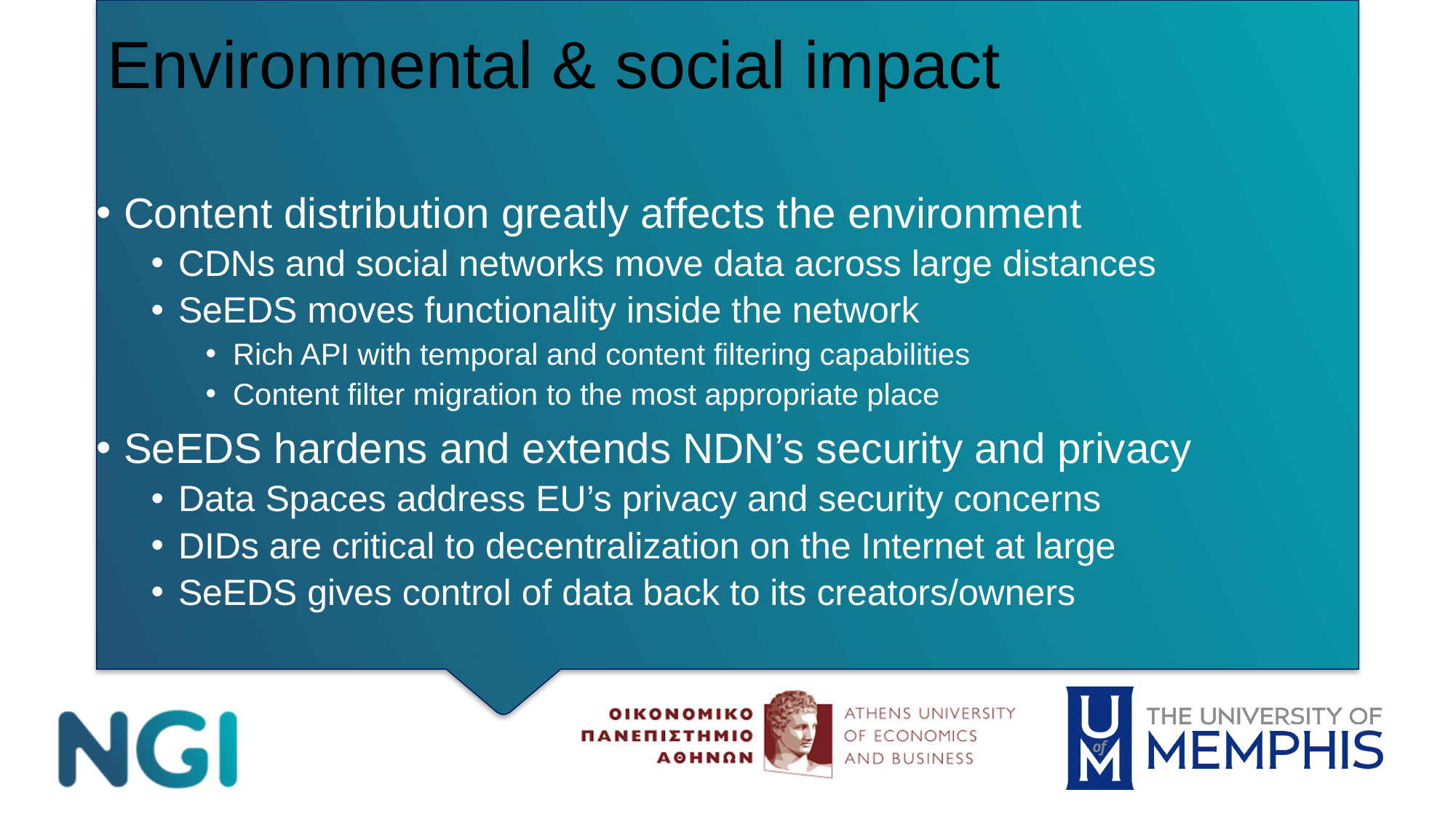

# Environmental & social impact
Content distribution greatly affects the environment
CDNs and social networks move data across large distances
SeEDS moves functionality inside the network
Rich API with temporal and content filtering capabilities
Content filter migration to the most appropriate place
SeEDS hardens and extends NDN’s security and privacy
Data Spaces address EU’s privacy and security concerns
DIDs are critical to decentralization on the Internet at large
SeEDS gives control of data back to its creators/owners